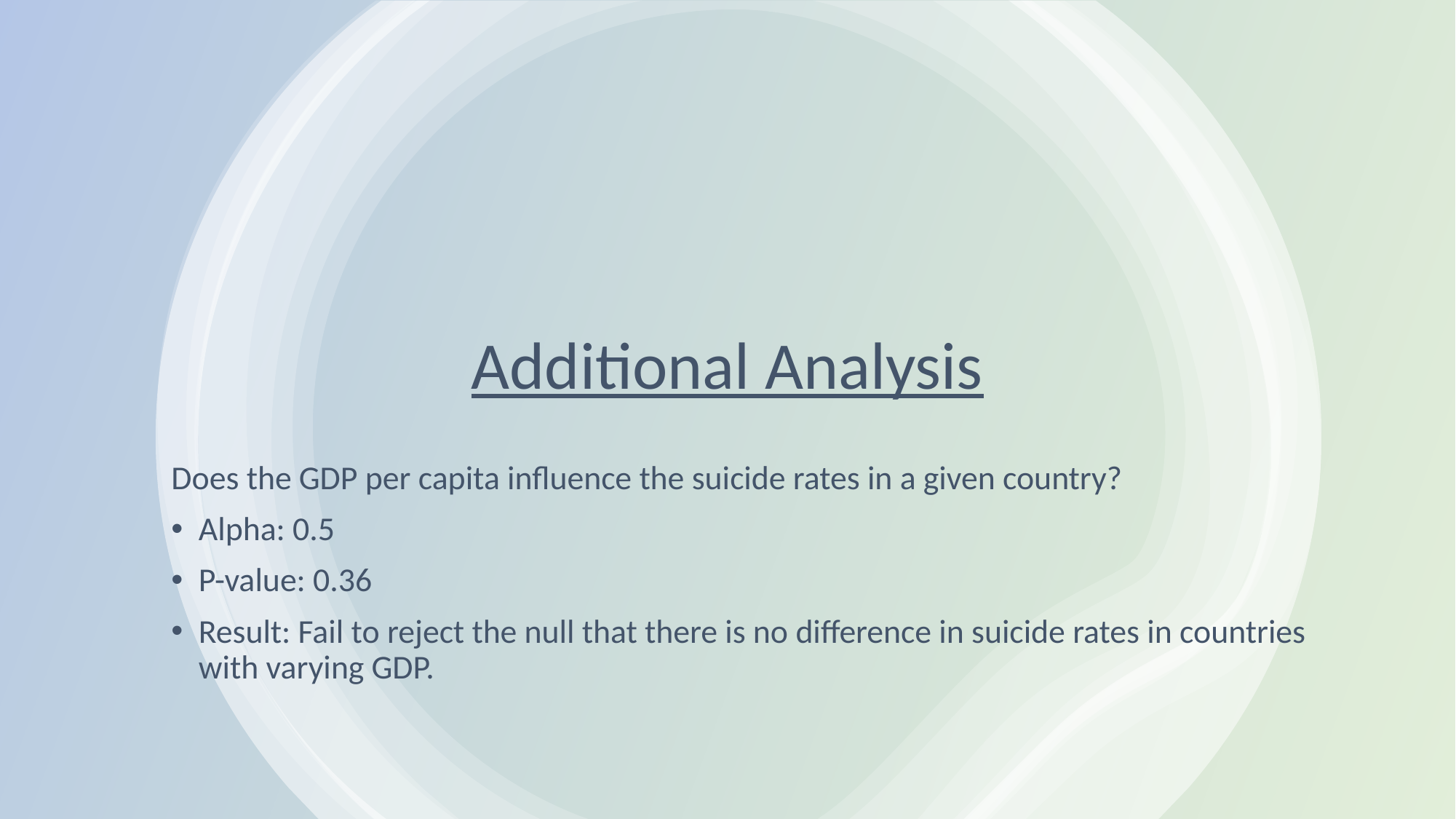

# Additional Analysis
Does the GDP per capita influence the suicide rates in a given country?
Alpha: 0.5
P-value: 0.36
Result: Fail to reject the null that there is no difference in suicide rates in countries with varying GDP.